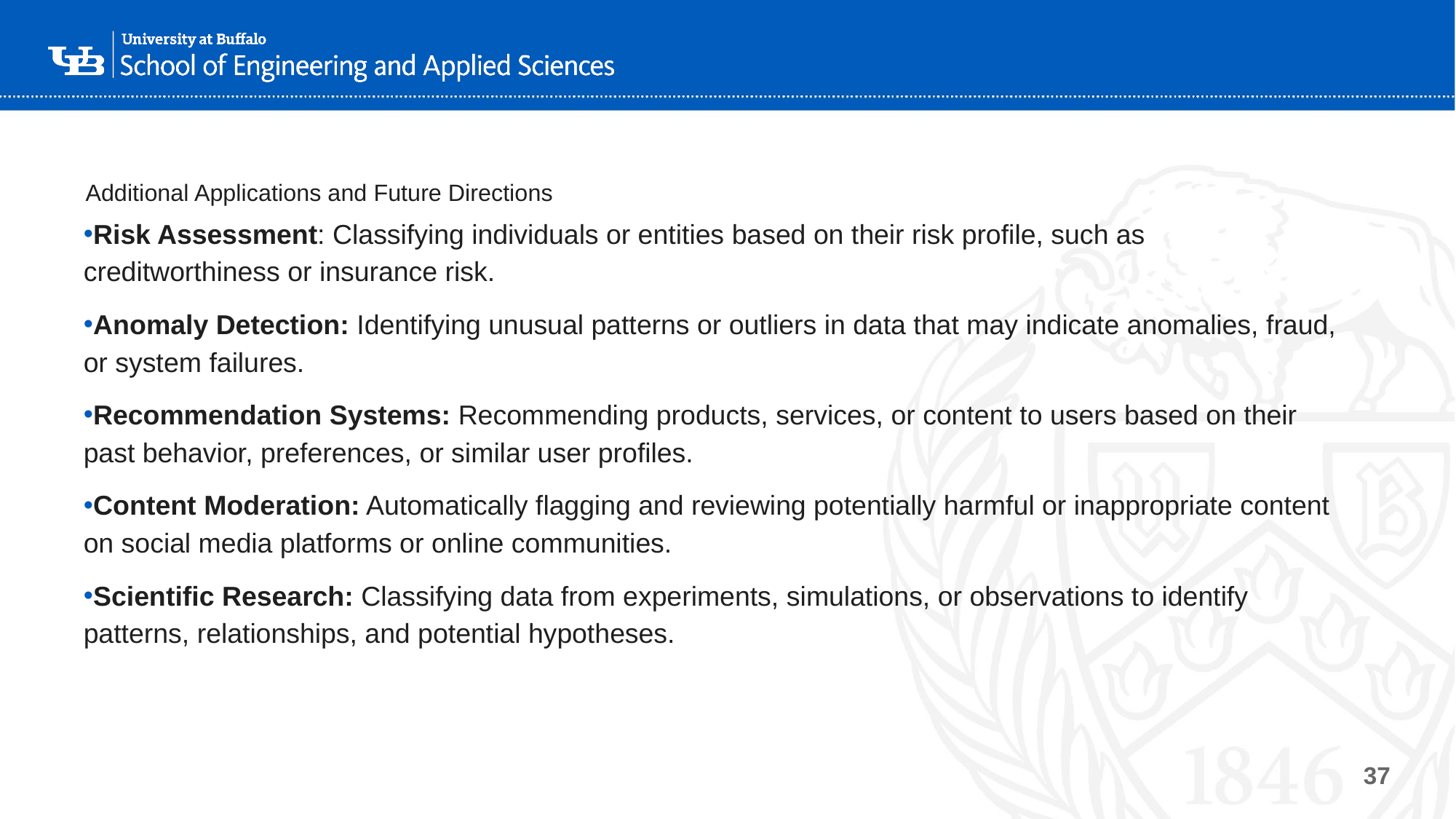

Risk Assessment: Classifying individuals or entities based on their risk profile, such as creditworthiness or insurance risk.
Anomaly Detection: Identifying unusual patterns or outliers in data that may indicate anomalies, fraud, or system failures.
Recommendation Systems: Recommending products, services, or content to users based on their past behavior, preferences, or similar user profiles.
Content Moderation: Automatically flagging and reviewing potentially harmful or inappropriate content on social media platforms or online communities.
Scientific Research: Classifying data from experiments, simulations, or observations to identify patterns, relationships, and potential hypotheses.

# Additional Applications and Future Directions